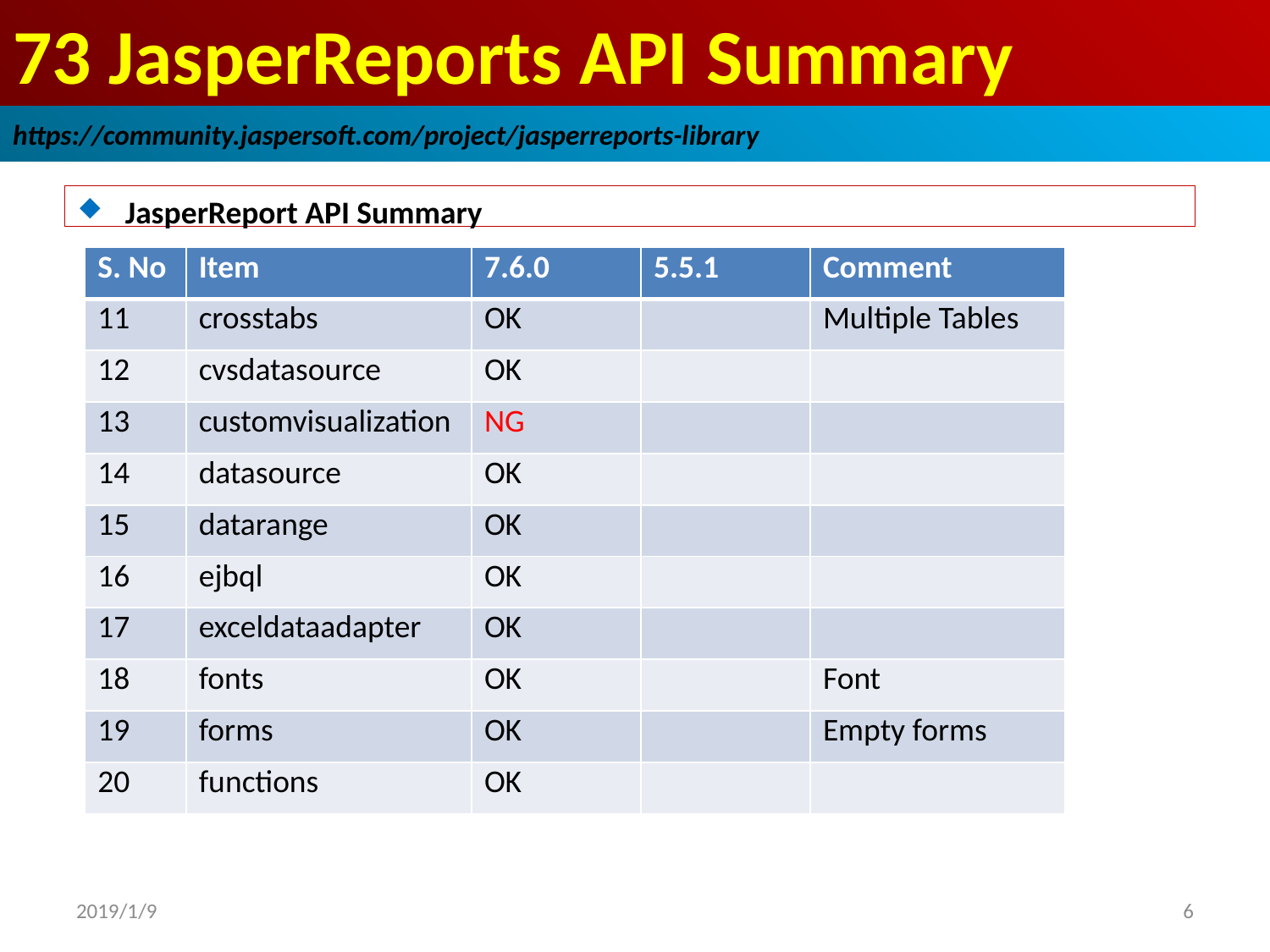

# 73 JasperReports API Summary
https://community.jaspersoft.com/project/jasperreports-library
JasperReport API Summary
| S. No | Item | 7.6.0 | 5.5.1 | Comment |
| --- | --- | --- | --- | --- |
| 11 | crosstabs | OK |  | Multiple Tables |
| 12 | cvsdatasource | OK |  |  |
| 13 | customvisualization | NG |  |  |
| 14 | datasource | OK |  |  |
| 15 | datarange | OK |  |  |
| 16 | ejbql | OK |  |  |
| 17 | exceldataadapter | OK |  |  |
| 18 | fonts | OK |  | Font |
| 19 | forms | OK |  | Empty forms |
| 20 | functions | OK |  |  |
2019/1/9
6